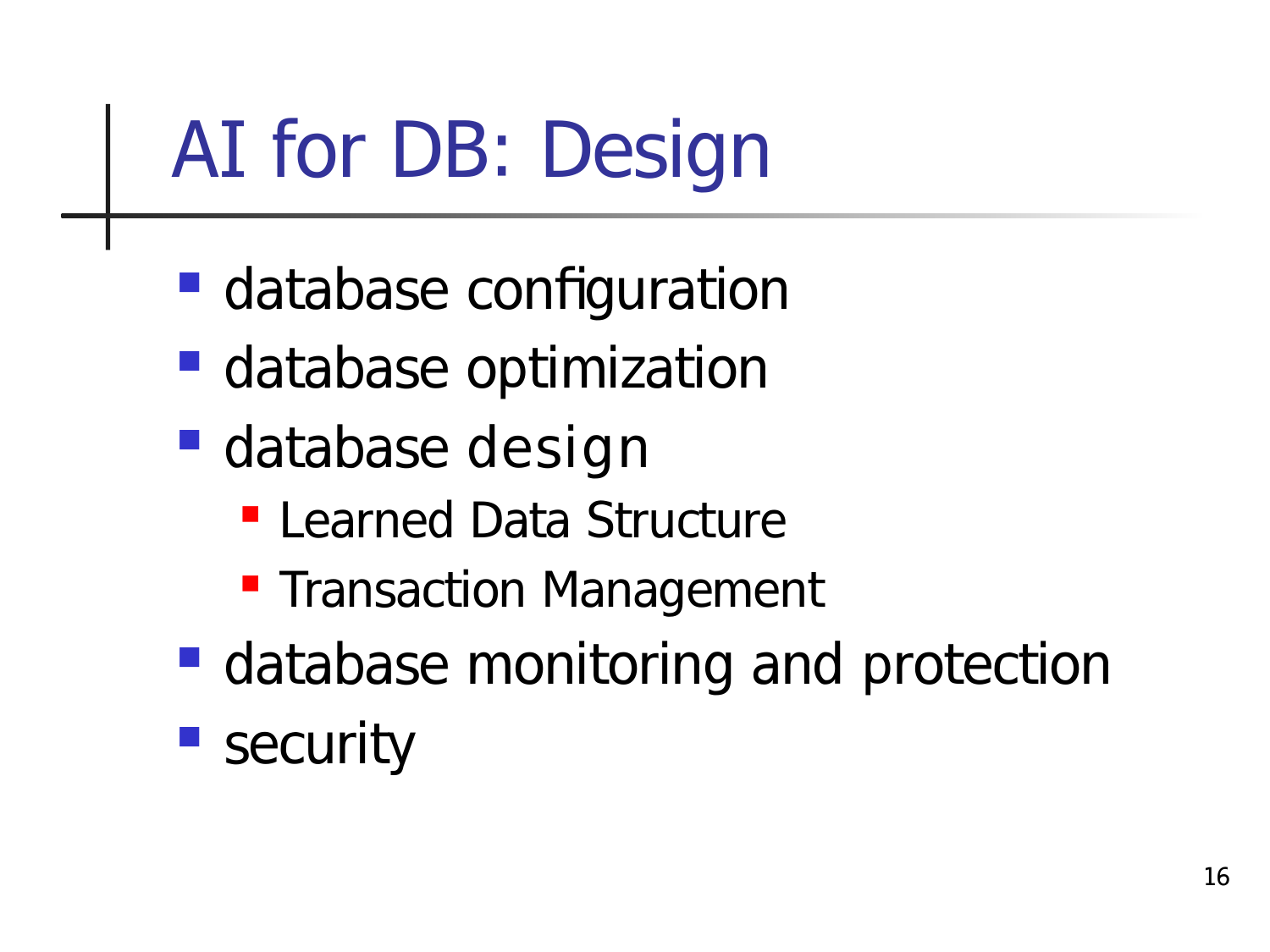

# AI for DB: Design
database configuration
database optimization
database design
Learned Data Structure
Transaction Management
database monitoring and protection
security
16